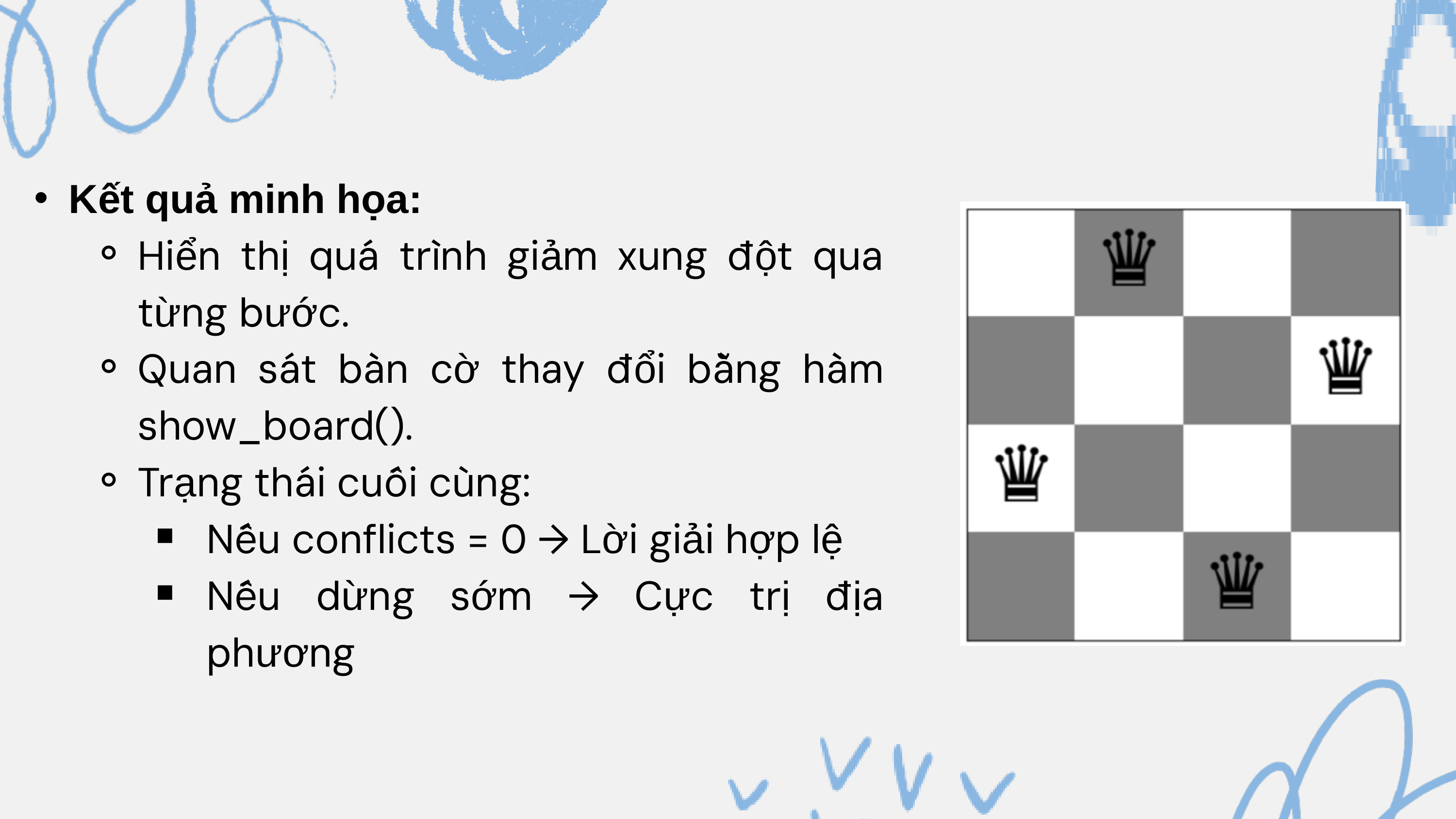

Kết quả minh họa:
Hiển thị quá trình giảm xung đột qua từng bước.
Quan sát bàn cờ thay đổi bằng hàm show_board().
Trạng thái cuối cùng:
Nếu conflicts = 0 → Lời giải hợp lệ
Nếu dừng sớm → Cực trị địa phương